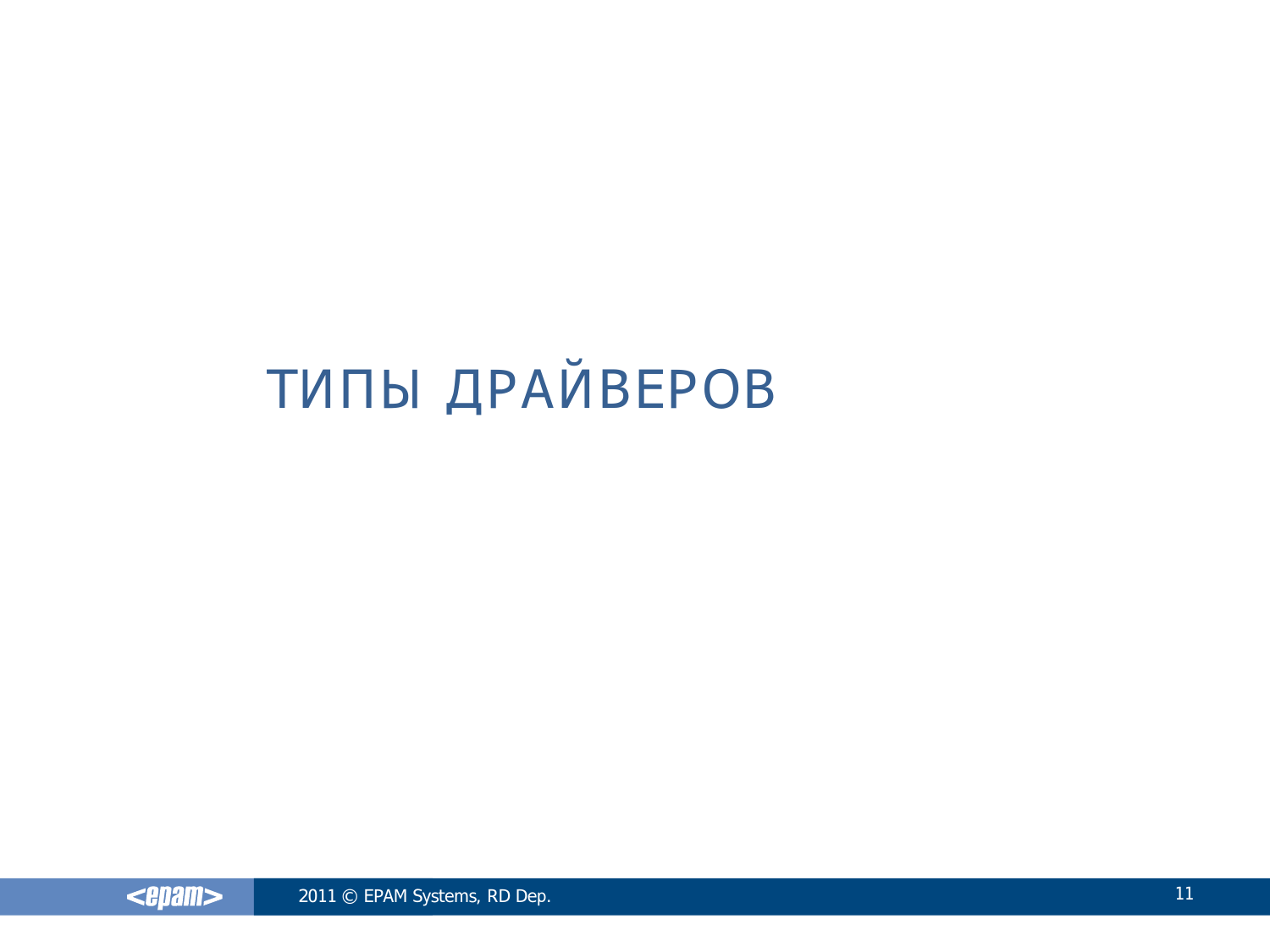

# Типы драйверов
11
2011 © EPAM Systems, RD Dep.